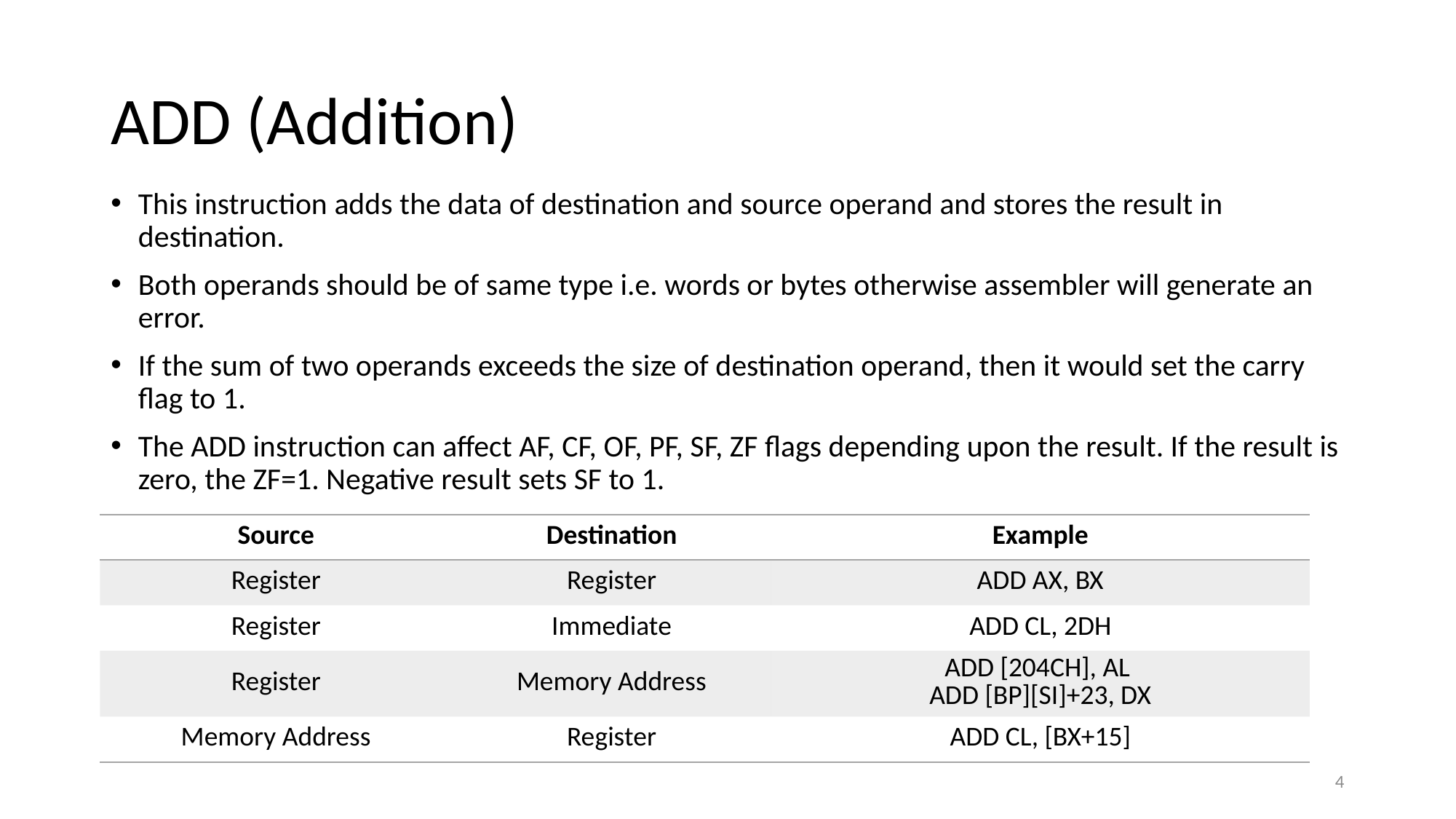

# ADD (Addition)
This instruction adds the data of destination and source operand and stores the result in destination.
Both operands should be of same type i.e. words or bytes otherwise assembler will generate an error.
If the sum of two operands exceeds the size of destination operand, then it would set the carry flag to 1.
The ADD instruction can affect AF, CF, OF, PF, SF, ZF flags depending upon the result. If the result is zero, the ZF=1. Negative result sets SF to 1.
| Source | Destination | Example |
| --- | --- | --- |
| Register | Register | ADD AX, BX |
| Register | Immediate | ADD CL, 2DH |
| Register | Memory Address | ADD [204CH], AL ADD [BP][SI]+23, DX |
| Memory Address | Register | ADD CL, [BX+15] |
4